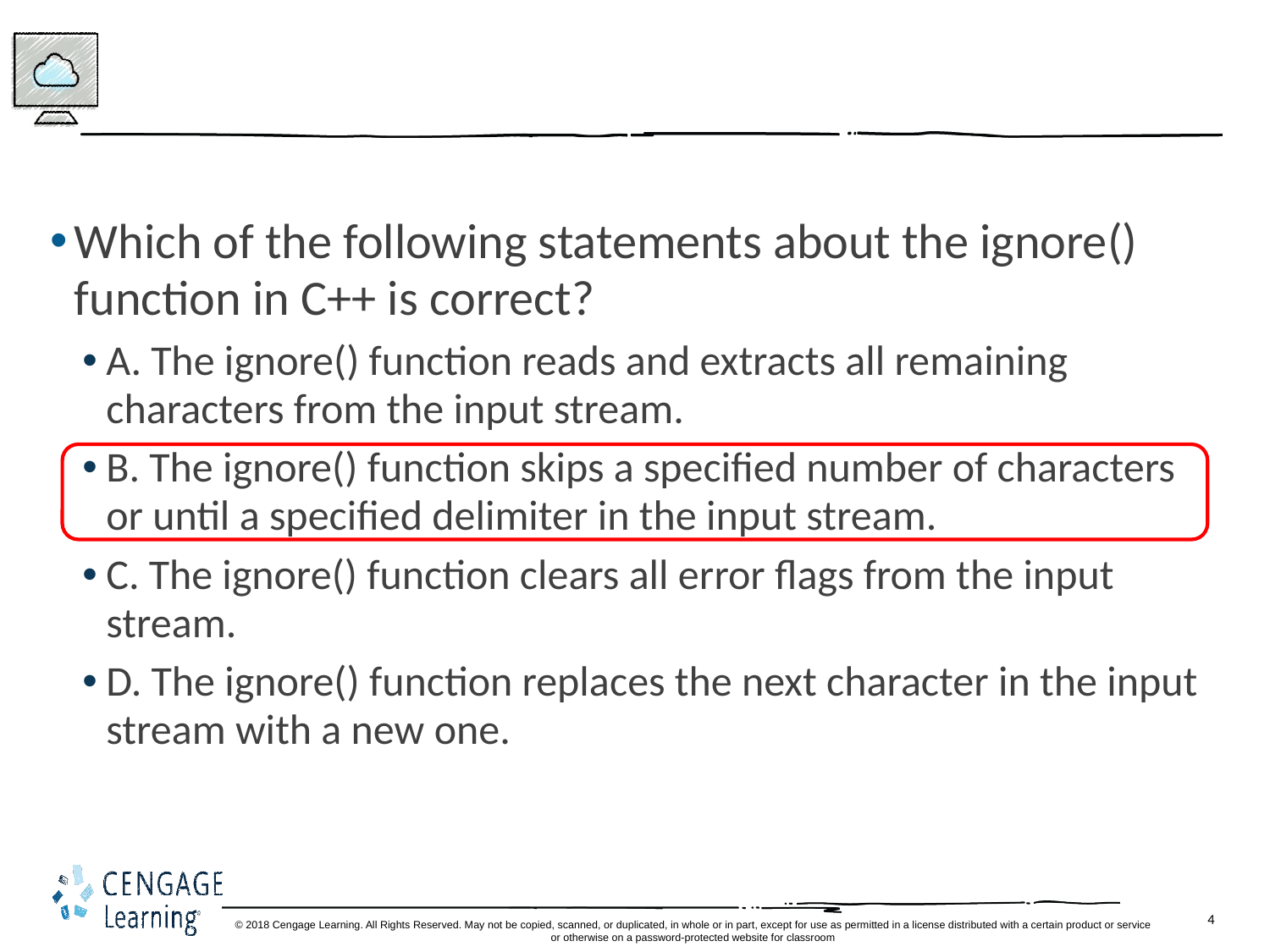

#
Which of the following statements about the ignore() function in C++ is correct?
A. The ignore() function reads and extracts all remaining characters from the input stream.
B. The ignore() function skips a specified number of characters or until a specified delimiter in the input stream.
C. The ignore() function clears all error flags from the input stream.
D. The ignore() function replaces the next character in the input stream with a new one.